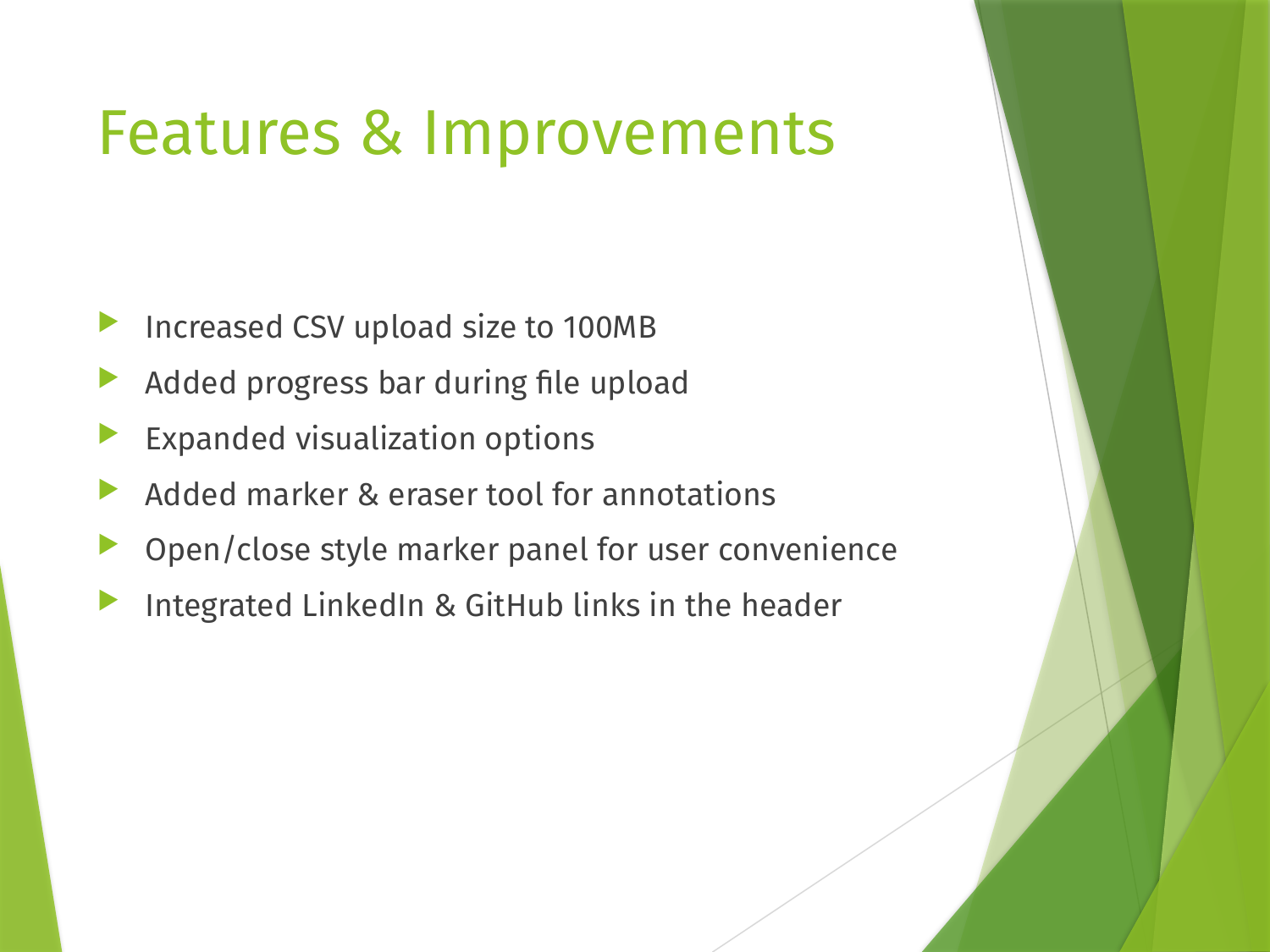

# Features & Improvements
Increased CSV upload size to 100MB
Added progress bar during file upload
Expanded visualization options
Added marker & eraser tool for annotations
Open/close style marker panel for user convenience
Integrated LinkedIn & GitHub links in the header